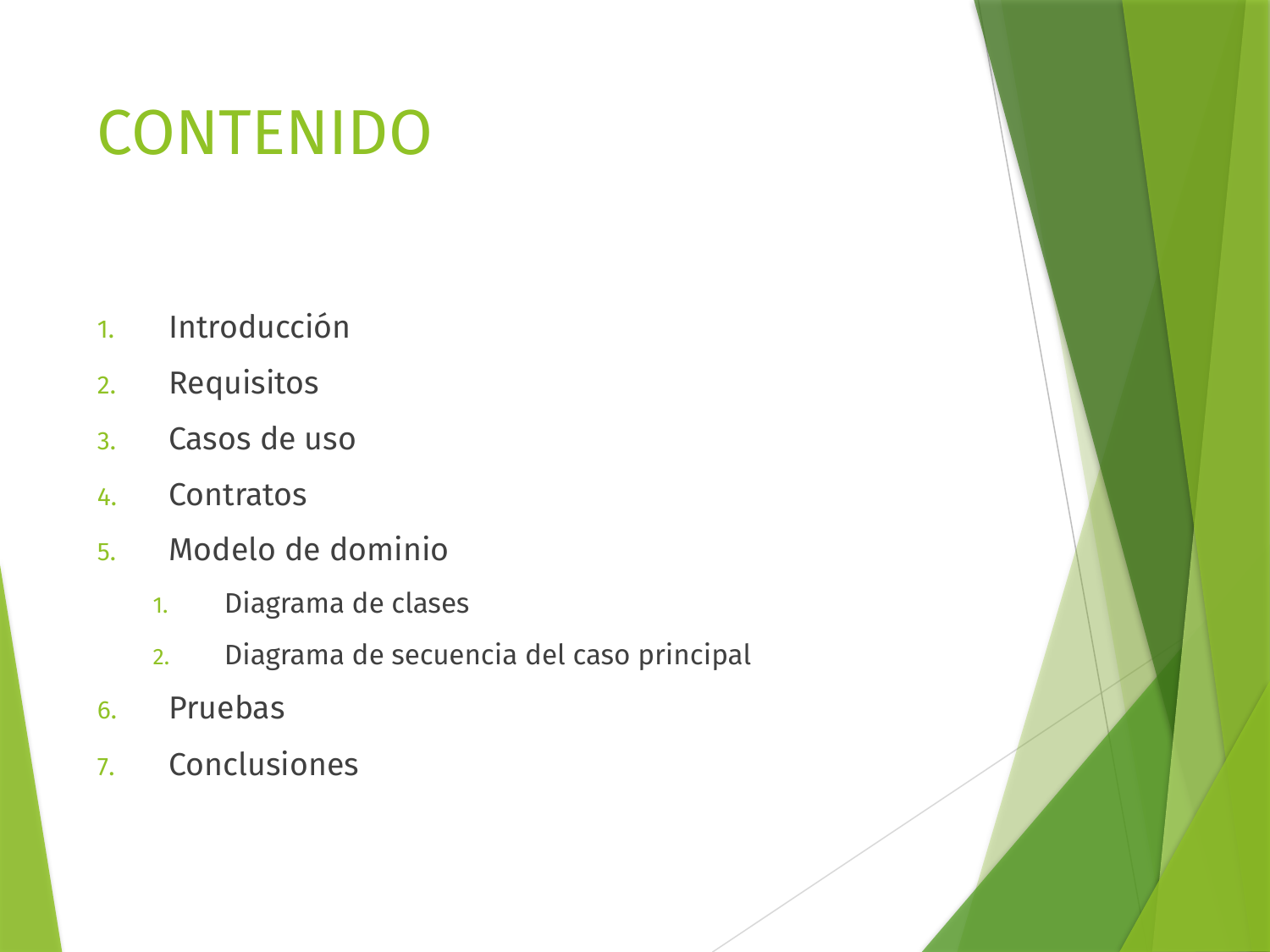

# CONTENIDO
Introducción
Requisitos
Casos de uso
Contratos
Modelo de dominio
Diagrama de clases
Diagrama de secuencia del caso principal
Pruebas
Conclusiones